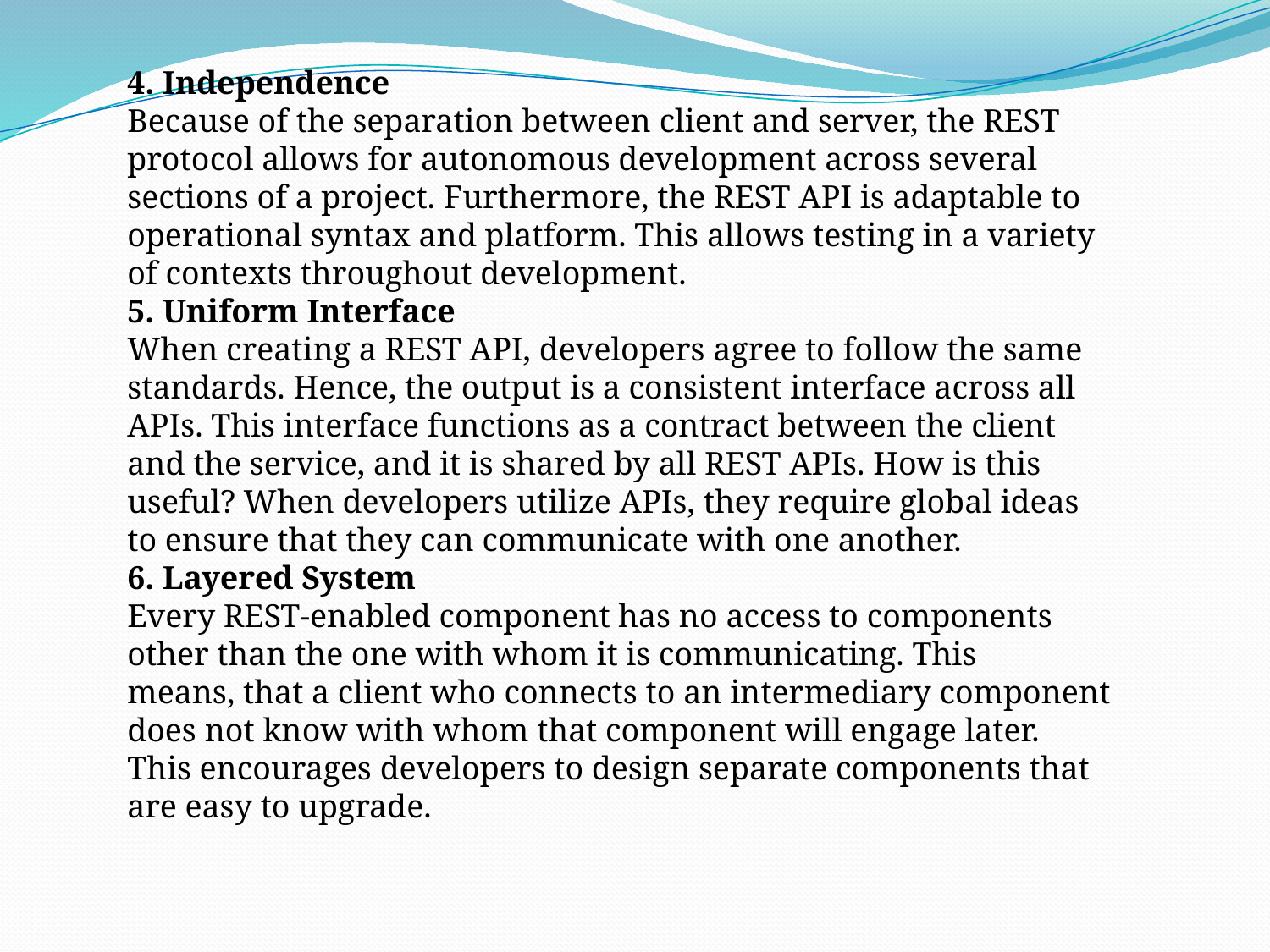

4. Independence
Because of the separation between client and server, the REST protocol allows for autonomous development across several sections of a project. Furthermore, the REST API is adaptable to operational syntax and platform. This allows testing in a variety of contexts throughout development.
5. Uniform Interface
When creating a REST API, developers agree to follow the same standards. Hence, the output is a consistent interface across all APIs. This interface functions as a contract between the client and the service, and it is shared by all REST APIs. How is this useful? When developers utilize APIs, they require global ideas to ensure that they can communicate with one another.
6. Layered System
Every REST-enabled component has no access to components other than the one with whom it is communicating. This means, that a client who connects to an intermediary component does not know with whom that component will engage later. This encourages developers to design separate components that are easy to upgrade.